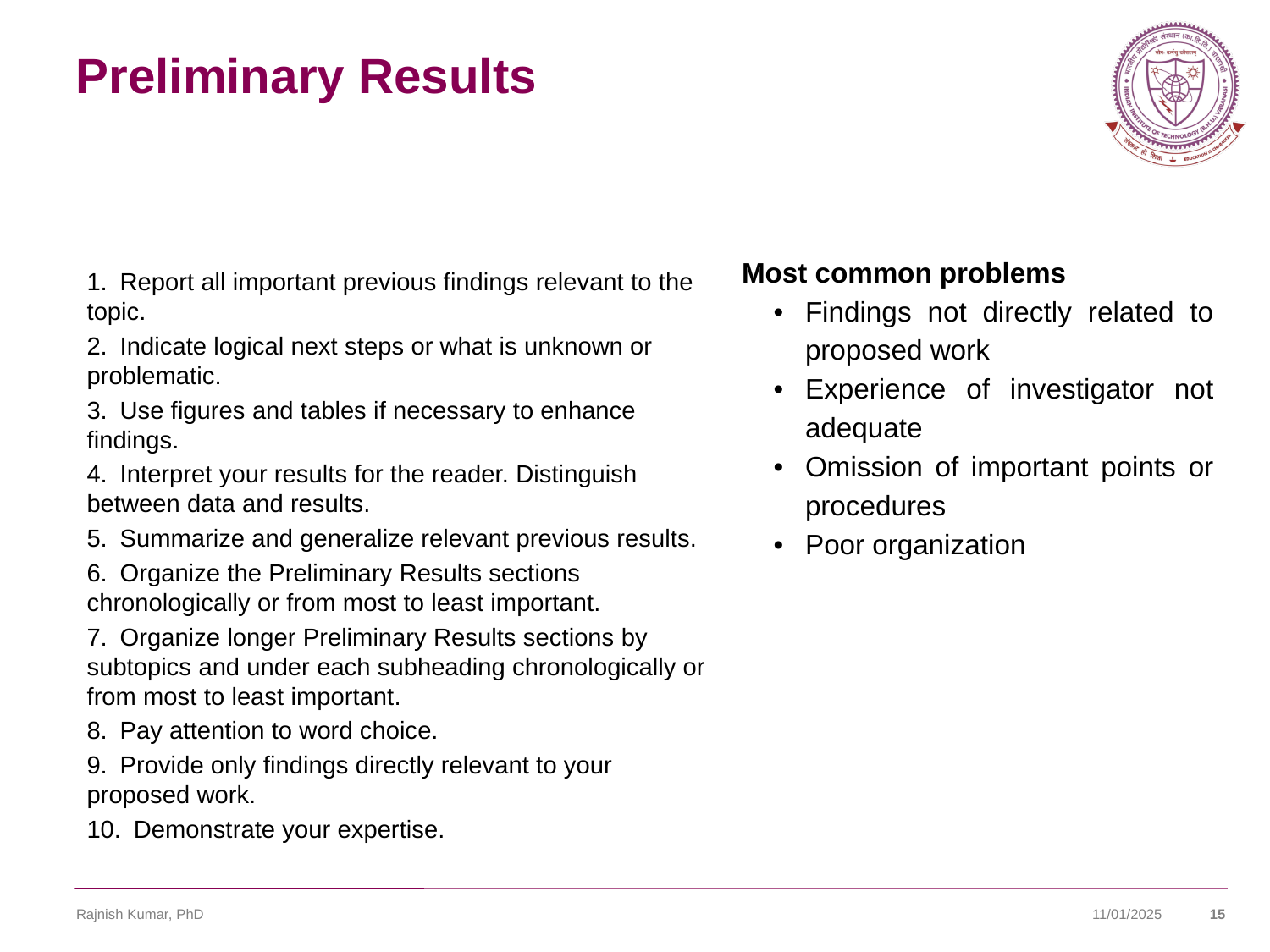

# Preliminary Results
Most common problems
•	Findings not directly related to proposed work
•	Experience of investigator not adequate
•	Omission of important points or procedures
•	Poor organization

1. Report all important previous findings relevant to the topic.
2. Indicate logical next steps or what is unknown or problematic.
3. Use figures and tables if necessary to enhance findings.
4. Interpret your results for the reader. Distinguish between data and results.
5. Summarize and generalize relevant previous results.
6. Organize the Preliminary Results sections chronologically or from most to least important.
7. Organize longer Preliminary Results sections by subtopics and under each subheading chronologically or from most to least important.
8. Pay attention to word choice.
9. Provide only findings directly relevant to your proposed work.
10. Demonstrate your expertise.
Rajnish Kumar, PhD
11/01/2025
15